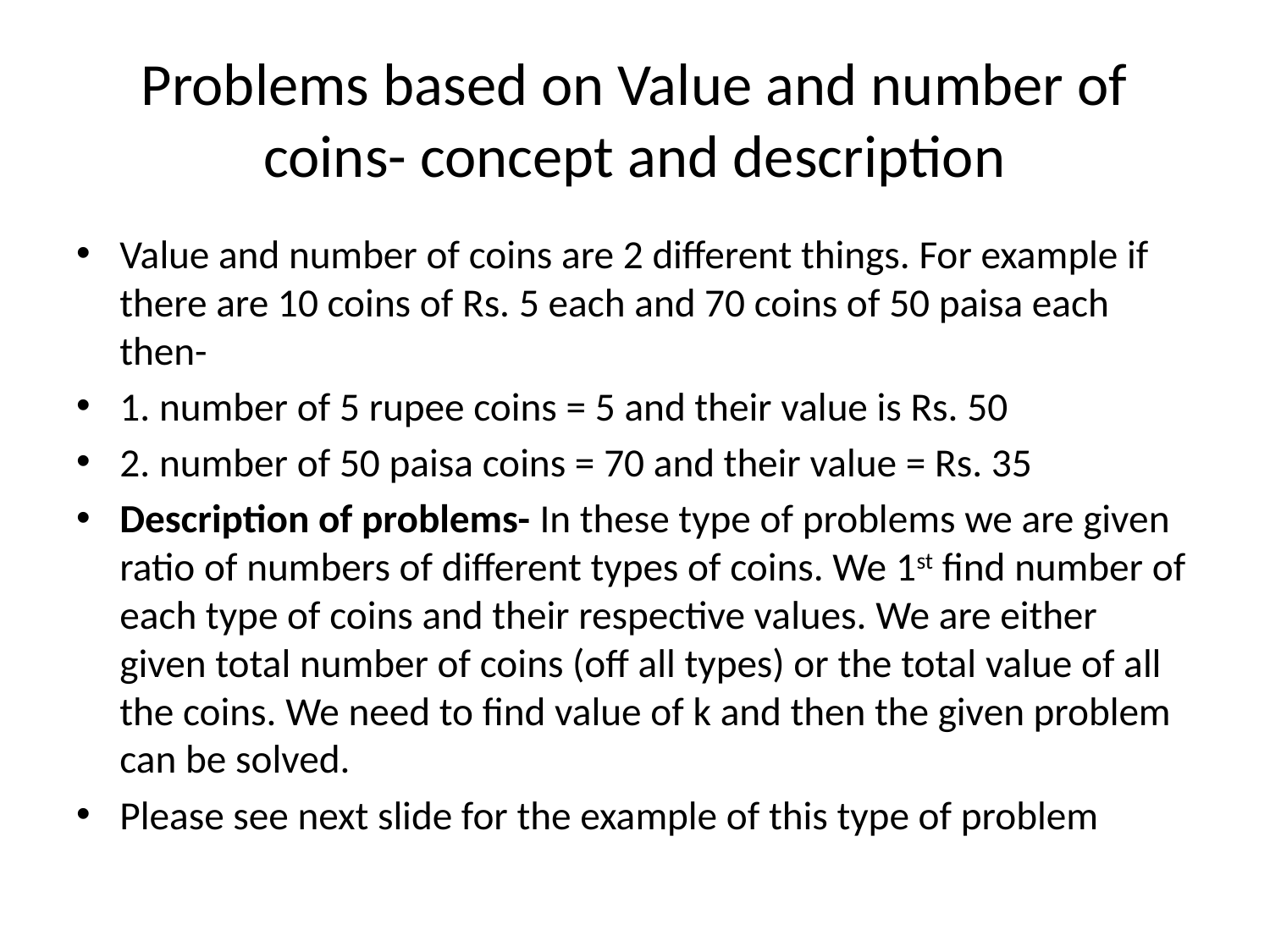

# Problems based on Value and number of coins- concept and description
Value and number of coins are 2 different things. For example if there are 10 coins of Rs. 5 each and 70 coins of 50 paisa each then-
1. number of 5 rupee coins = 5 and their value is Rs. 50
2. number of 50 paisa coins = 70 and their value = Rs. 35
Description of problems- In these type of problems we are given ratio of numbers of different types of coins. We 1st find number of each type of coins and their respective values. We are either given total number of coins (off all types) or the total value of all the coins. We need to find value of k and then the given problem can be solved.
Please see next slide for the example of this type of problem